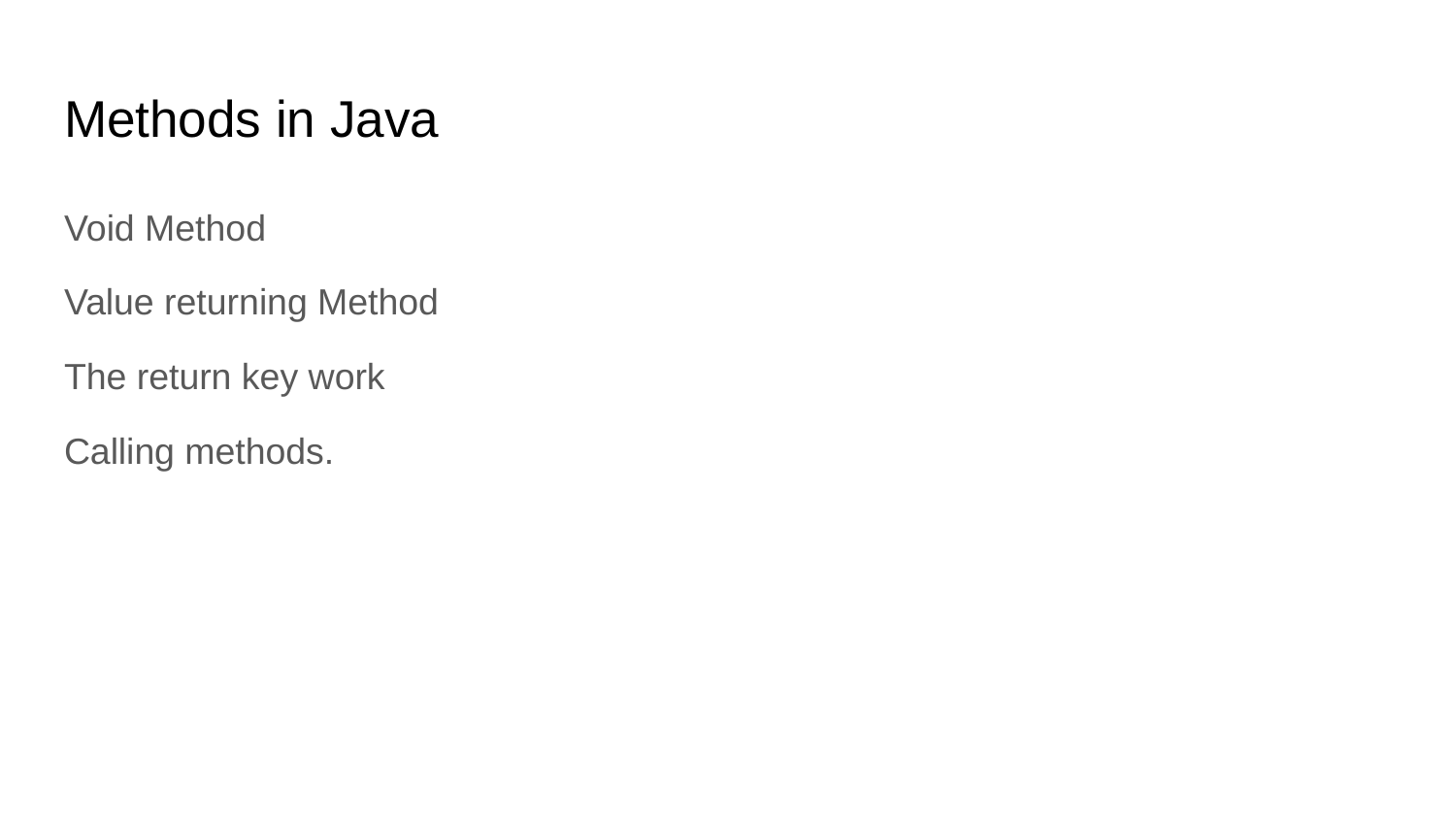

# Methods in Java
Void Method
Value returning Method
The return key work
Calling methods.